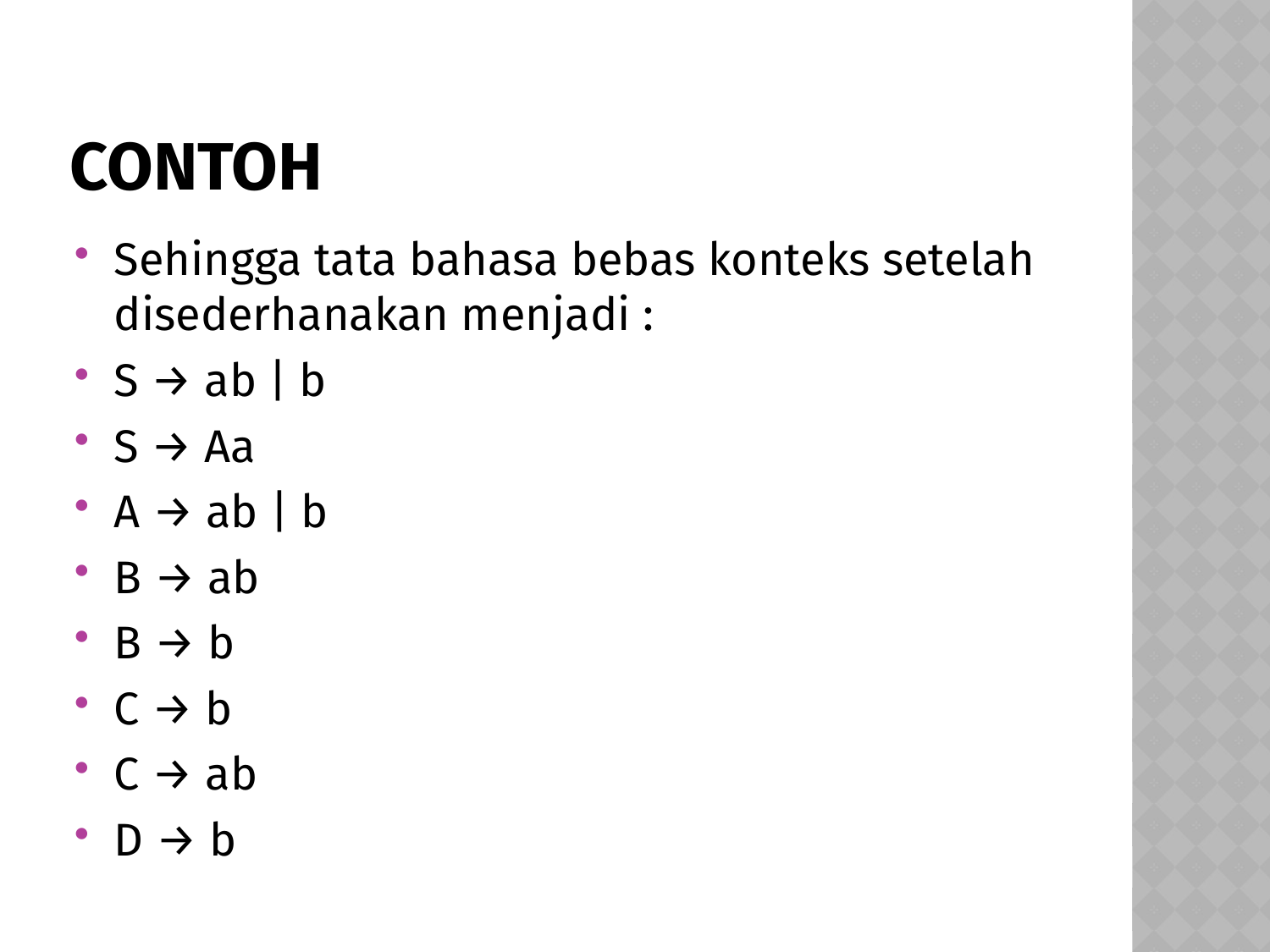

# CONTOH
Sehingga tata bahasa bebas konteks setelah disederhanakan menjadi :
S → ab | b
S → Aa
A → ab | b
B → ab
B → b
C → b
C → ab
D → b